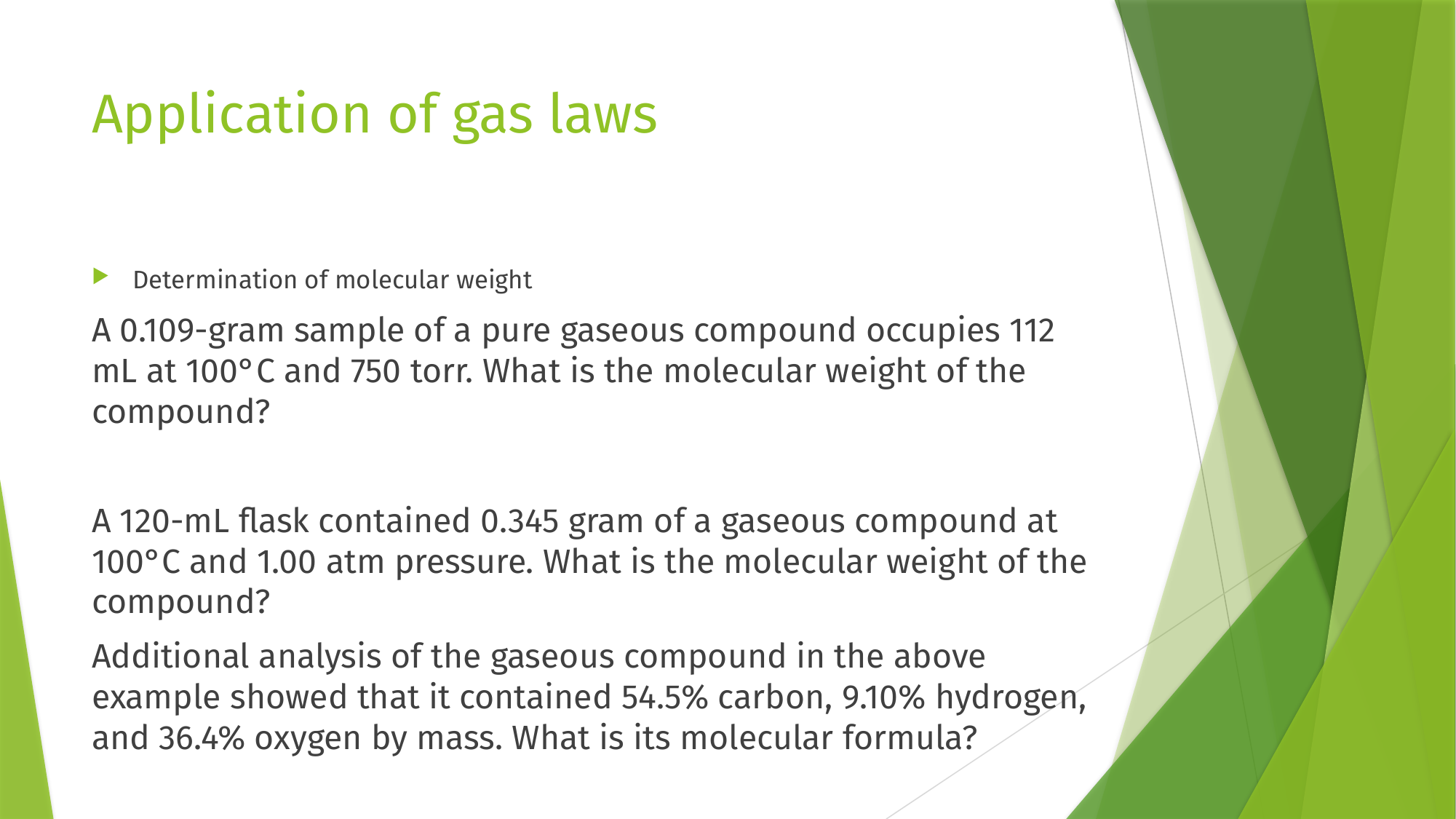

# Application of gas laws
Determination of molecular weight
A 0.109-gram sample of a pure gaseous compound occupies 112 mL at 100°C and 750 torr. What is the molecular weight of the compound?

A 120-mL flask contained 0.345 gram of a gaseous compound at 100°C and 1.00 atm pressure. What is the molecular weight of the compound?
Additional analysis of the gaseous compound in the above example showed that it contained 54.5% carbon, 9.10% hydrogen, and 36.4% oxygen by mass. What is its molecular formula?